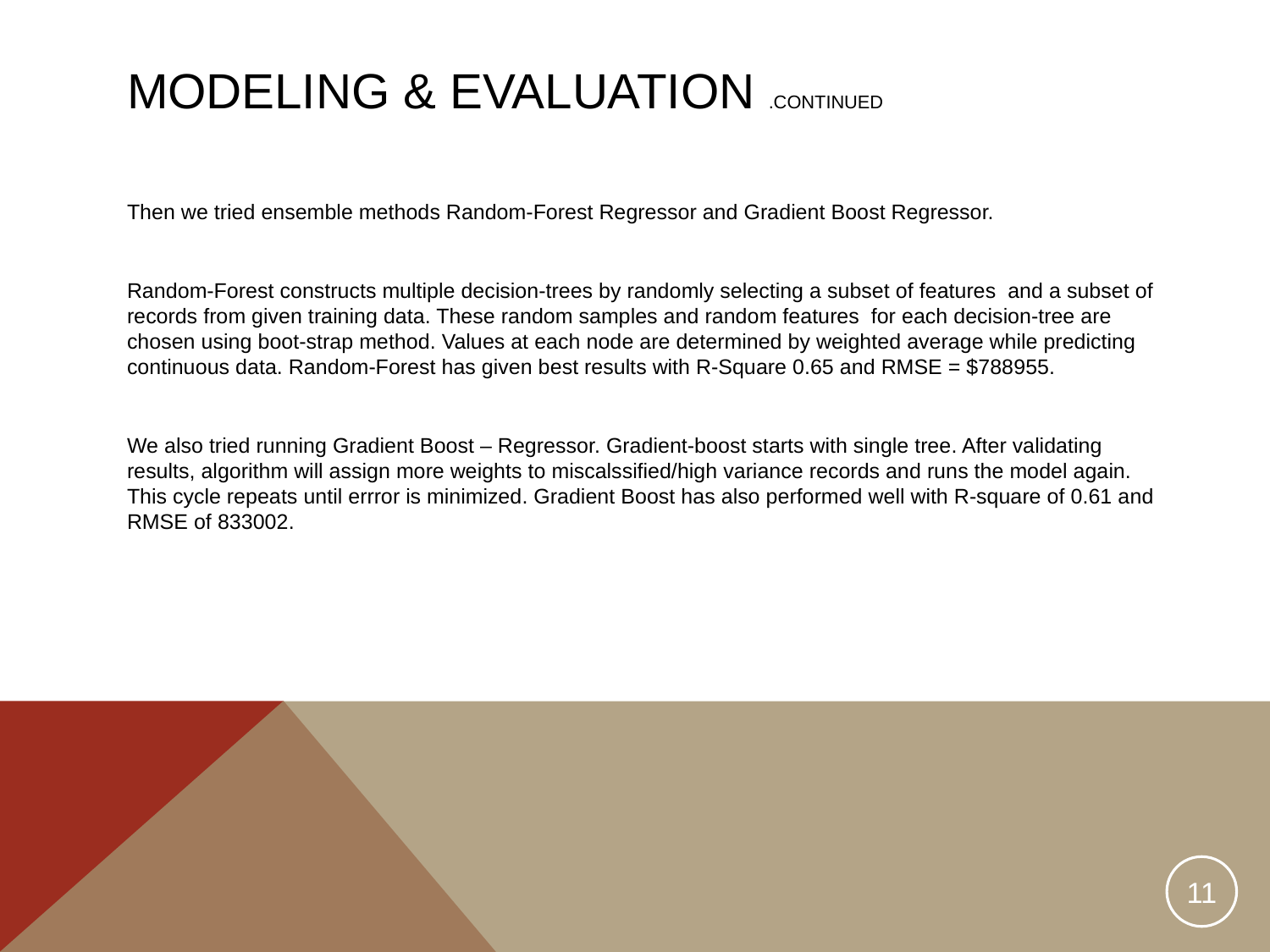

# Modeling & evaluation .continued

Then we tried ensemble methods Random-Forest Regressor and Gradient Boost Regressor.

Random-Forest constructs multiple decision-trees by randomly selecting a subset of features  and a subset of records from given training data. These random samples and random features  for each decision-tree are chosen using boot-strap method. Values at each node are determined by weighted average while predicting continuous data. Random-Forest has given best results with R-Square 0.65 and RMSE = $788955.

We also tried running Gradient Boost – Regressor. Gradient-boost starts with single tree. After validating results, algorithm will assign more weights to miscalssified/high variance records and runs the model again. This cycle repeats until errror is minimized. Gradient Boost has also performed well with R-square of 0.61 and RMSE of 833002.

11